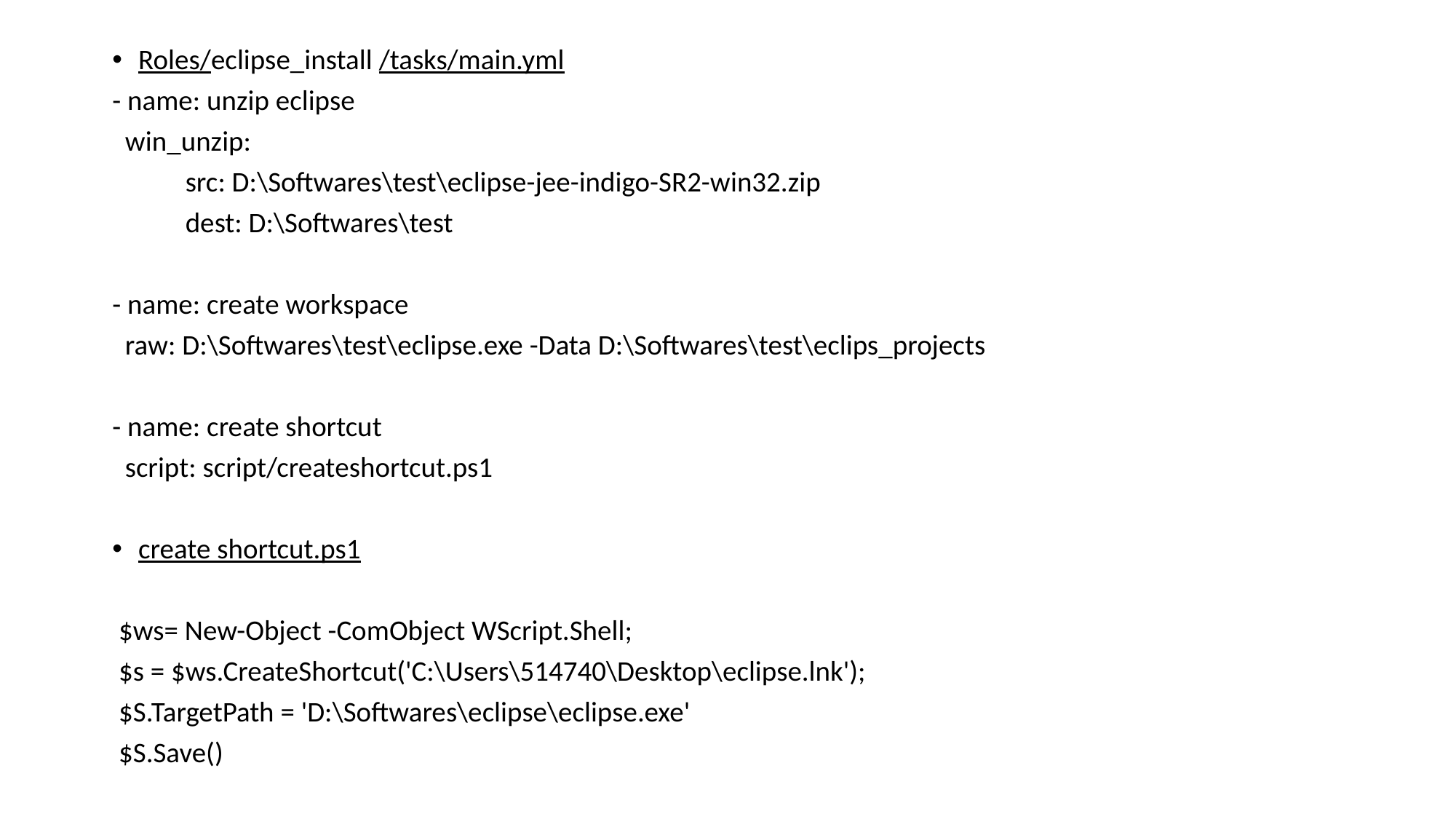

Roles/eclipse_install /tasks/main.yml
- name: unzip eclipse
  win_unzip:
	src: D:\Softwares\test\eclipse-jee-indigo-SR2-win32.zip
	dest: D:\Softwares\test

- name: create workspace
  raw: D:\Softwares\test\eclipse.exe -Data D:\Softwares\test\eclips_projects

- name: create shortcut
  script: script/createshortcut.ps1

create shortcut.ps1

 $ws= New-Object -ComObject WScript.Shell;
 $s = $ws.CreateShortcut('C:\Users\514740\Desktop\eclipse.lnk');
 $S.TargetPath = 'D:\Softwares\eclipse\eclipse.exe'
 $S.Save()